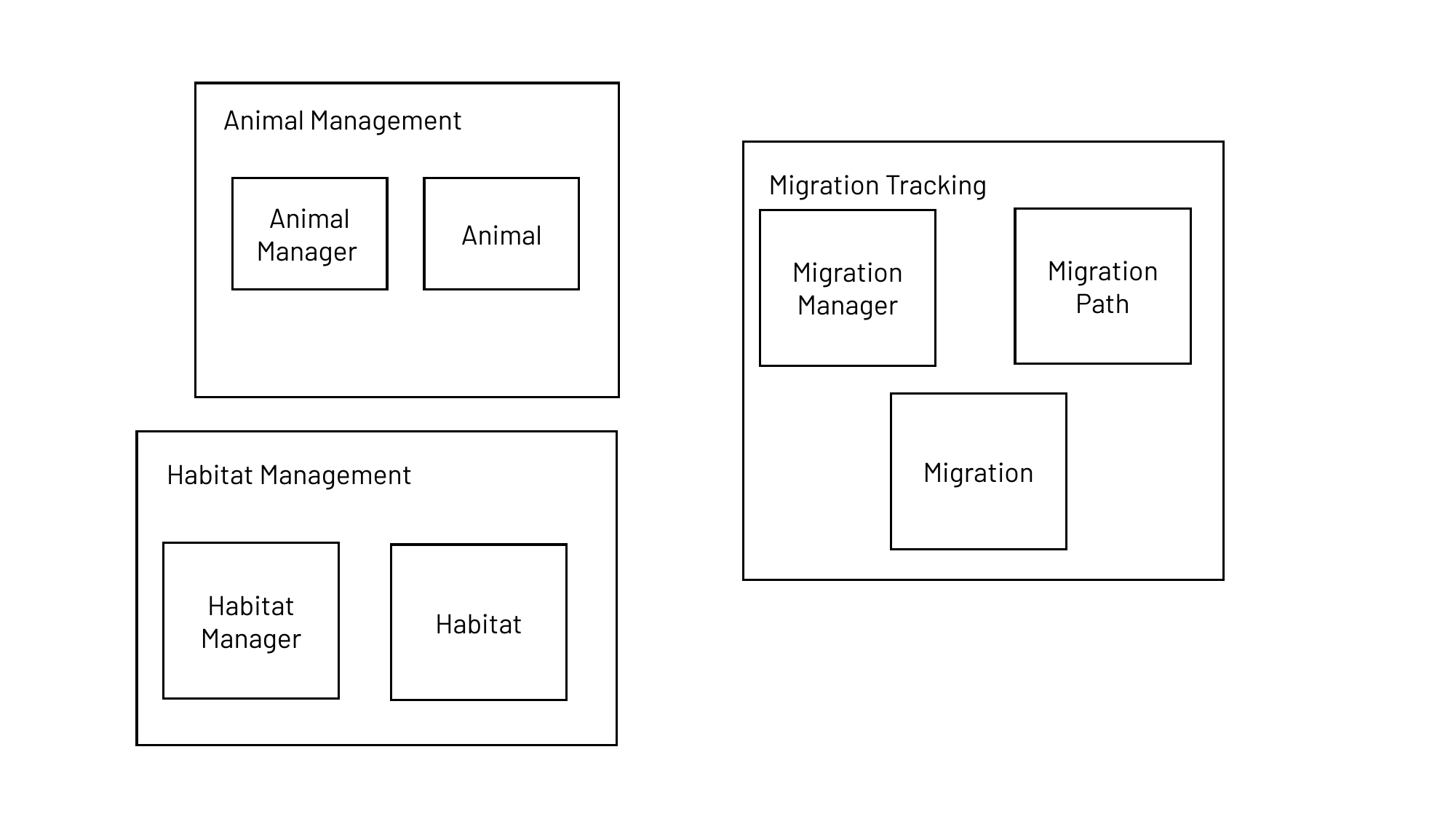

Animal Management
Animal Manager
Animal

Migration Tracking
Migration Path
Migration Manager
Migration

Habitat Management
Habitat Manager
Habitat